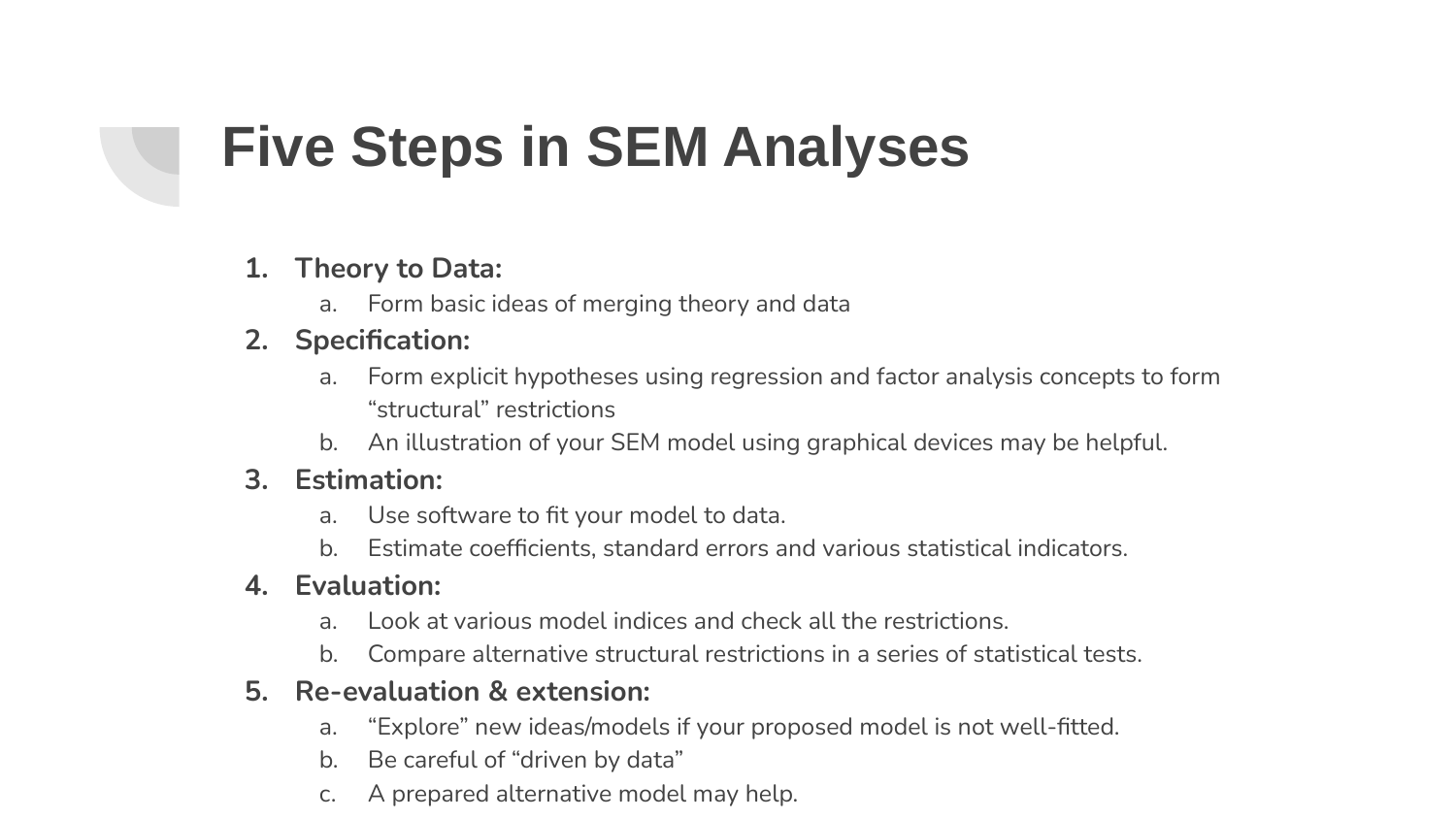

# Five Steps in SEM Analyses
Theory to Data:
Form basic ideas of merging theory and data
Specification:
Form explicit hypotheses using regression and factor analysis concepts to form “structural” restrictions
An illustration of your SEM model using graphical devices may be helpful.
Estimation:
Use software to fit your model to data.
Estimate coefficients, standard errors and various statistical indicators.
Evaluation:
Look at various model indices and check all the restrictions.
Compare alternative structural restrictions in a series of statistical tests.
Re-evaluation & extension:
“Explore” new ideas/models if your proposed model is not well-fitted.
Be careful of “driven by data”
A prepared alternative model may help.